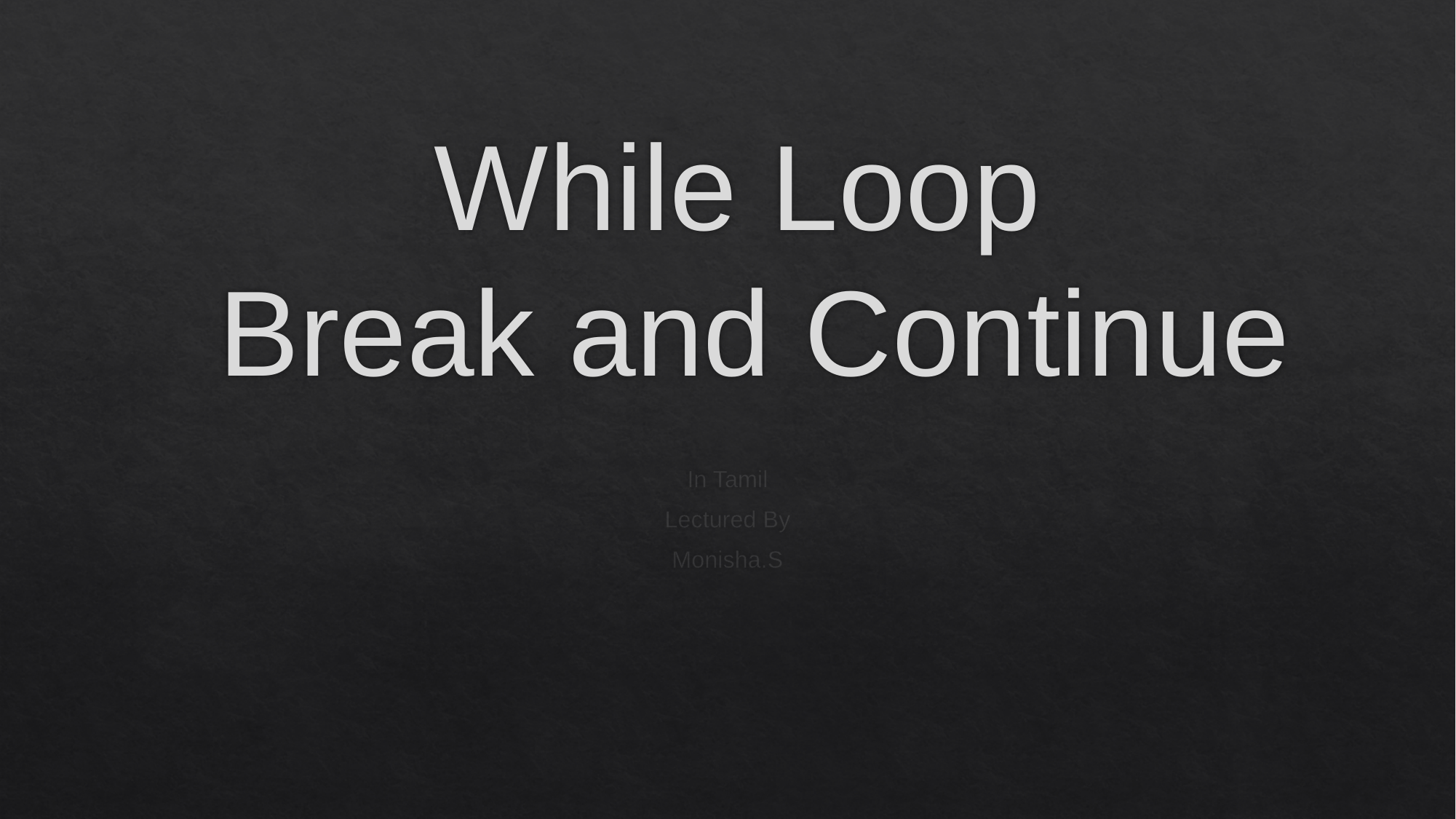

# While Loop Break and Continue
In Tamil
Lectured By
Monisha.S